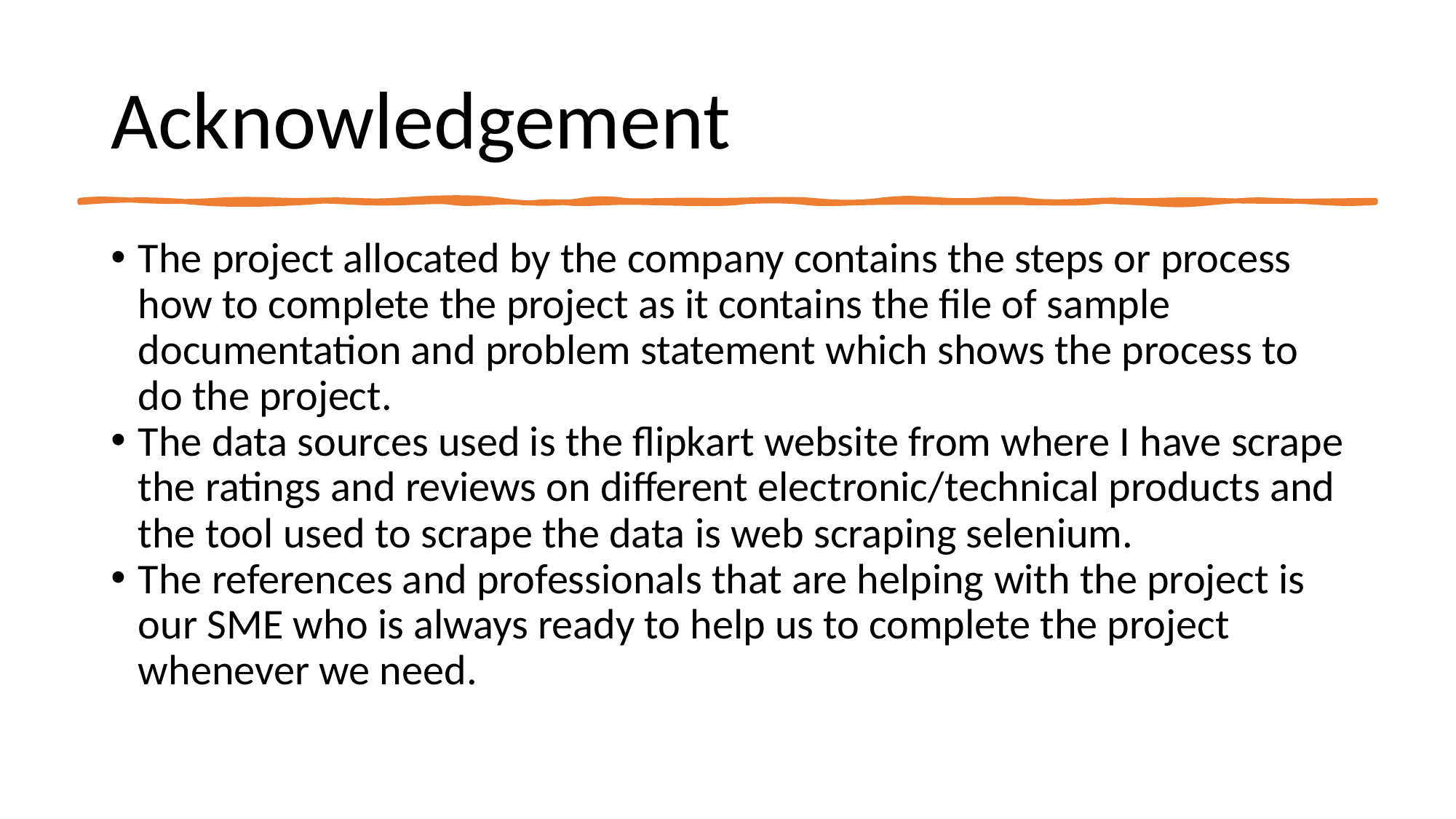

# Acknowledgement

The project allocated by the company contains the steps or process how to complete the project as it contains the file of sample documentation and problem statement which shows the process to do the project.
The data sources used is the flipkart website from where I have scrape the ratings and reviews on different electronic/technical products and the tool used to scrape the data is web scraping selenium.
The references and professionals that are helping with the project is our SME who is always ready to help us to complete the project whenever we need.